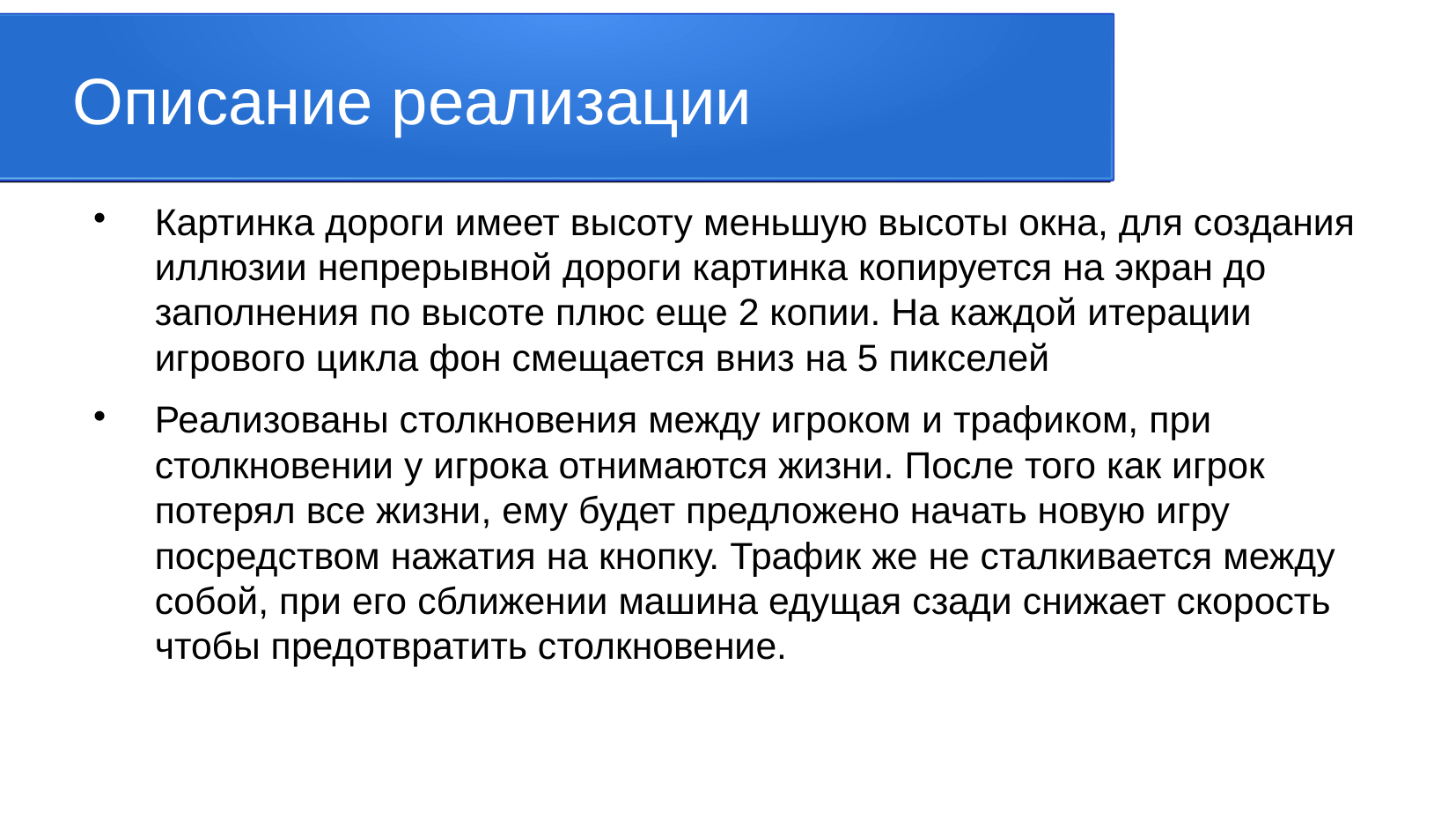

Описание реализации
Картинка дороги имеет высоту меньшую высоты окна, для создания иллюзии непрерывной дороги картинка копируется на экран до заполнения по высоте плюс еще 2 копии. На каждой итерации игрового цикла фон смещается вниз на 5 пикселей
Реализованы столкновения между игроком и трафиком, при столкновении у игрока отнимаются жизни. После того как игрок потерял все жизни, ему будет предложено начать новую игру посредством нажатия на кнопку. Трафик же не сталкивается между собой, при его сближении машина едущая сзади снижает скорость чтобы предотвратить столкновение.